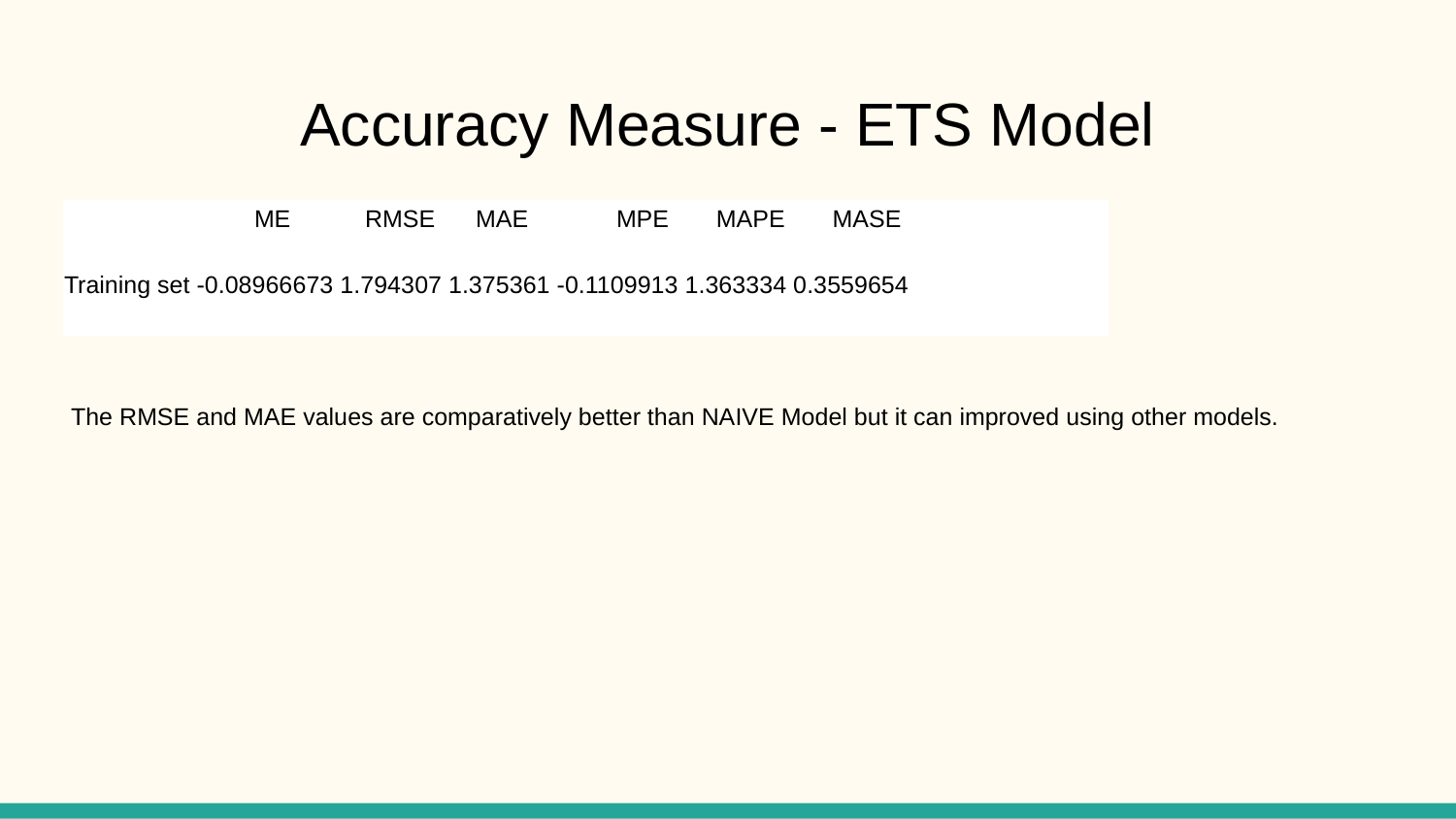

# Accuracy Measure - ETS Model

                            ME           RMSE      MAE             MPE       MAPE       MASE
Training set -0.08966673 1.794307 1.375361 -0.1109913 1.363334 0.3559654

 The RMSE and MAE values are comparatively better than NAIVE Model but it can improved using other models.